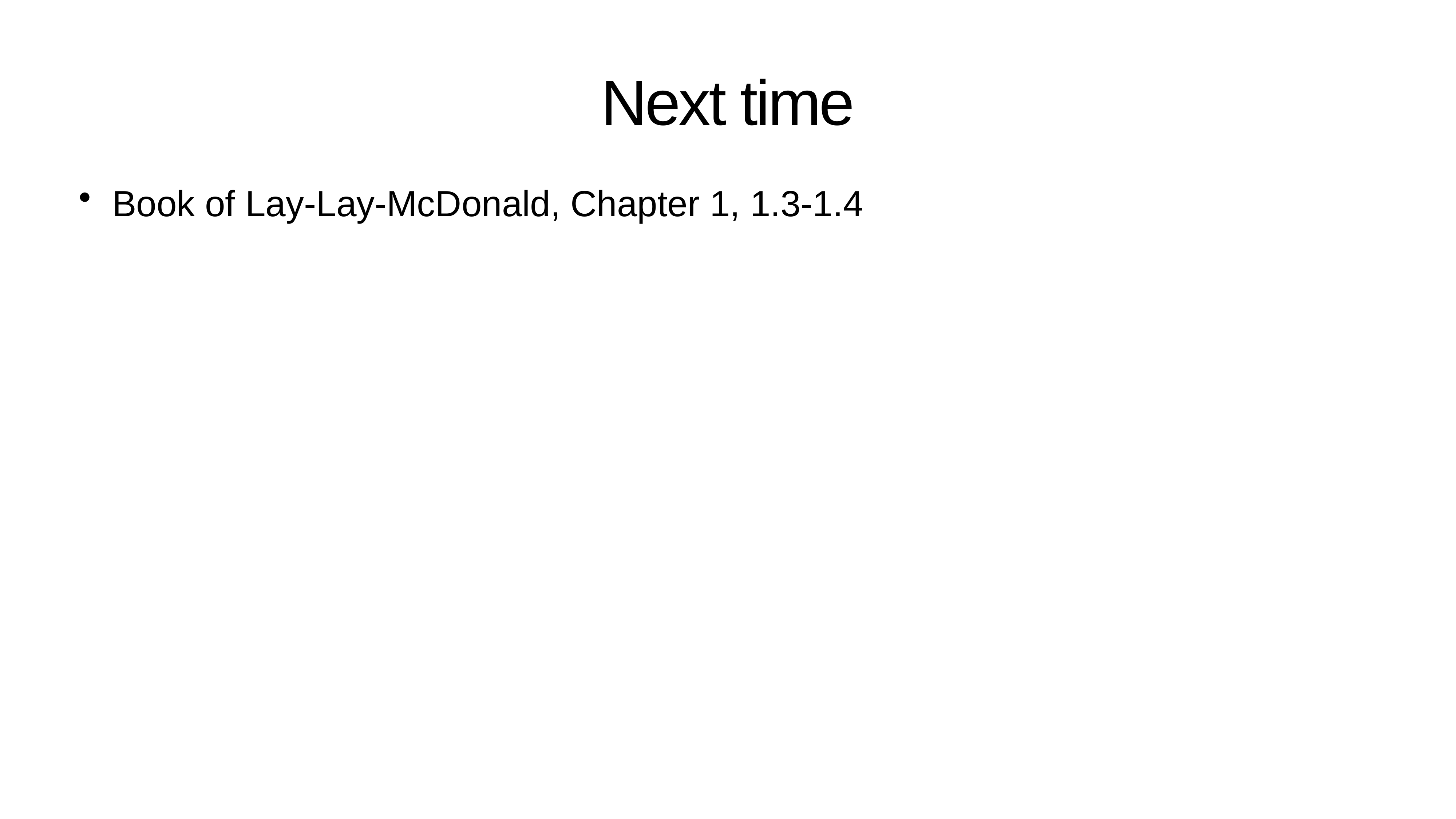

# Next time
Book of Lay-Lay-McDonald, Chapter 1, 1.3-1.4